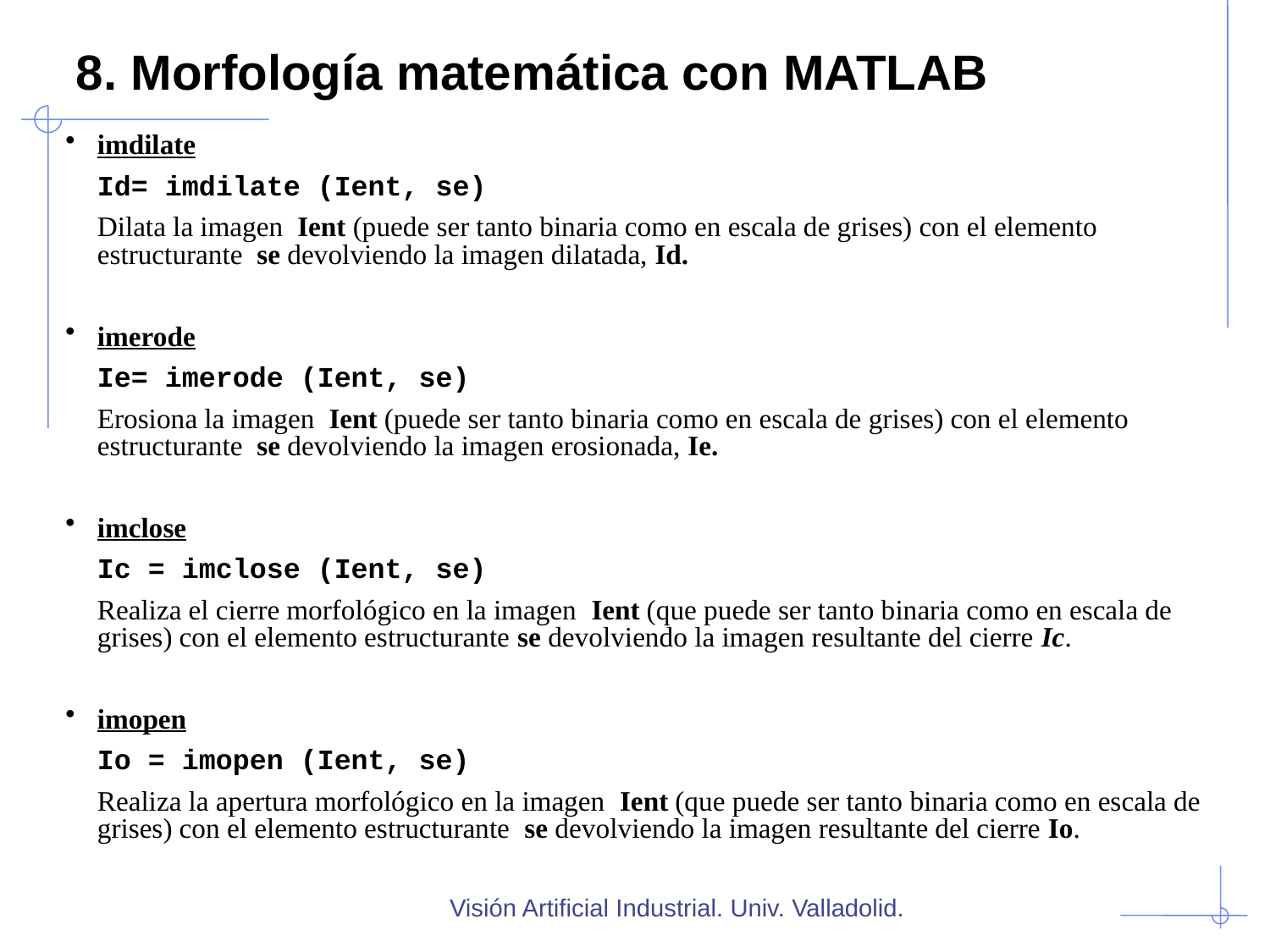

8. Morfología matemática con MATLAB
imdilate
	Id= imdilate (Ient, se)
	Dilata la imagen  Ient (puede ser tanto binaria como en escala de grises) con el elemento estructurante  se devolviendo la imagen dilatada, Id.

imerode
	Ie= imerode (Ient, se)
	Erosiona la imagen  Ient (puede ser tanto binaria como en escala de grises) con el elemento estructurante  se devolviendo la imagen erosionada, Ie.

imclose
	Ic = imclose (Ient, se)
	Realiza el cierre morfológico en la imagen  Ient (que puede ser tanto binaria como en escala de grises) con el elemento estructurante se devolviendo la imagen resultante del cierre Ic.

imopen
	Io = imopen (Ient, se)
	Realiza la apertura morfológico en la imagen  Ient (que puede ser tanto binaria como en escala de grises) con el elemento estructurante  se devolviendo la imagen resultante del cierre Io.
Visión Artificial Industrial. Univ. Valladolid.